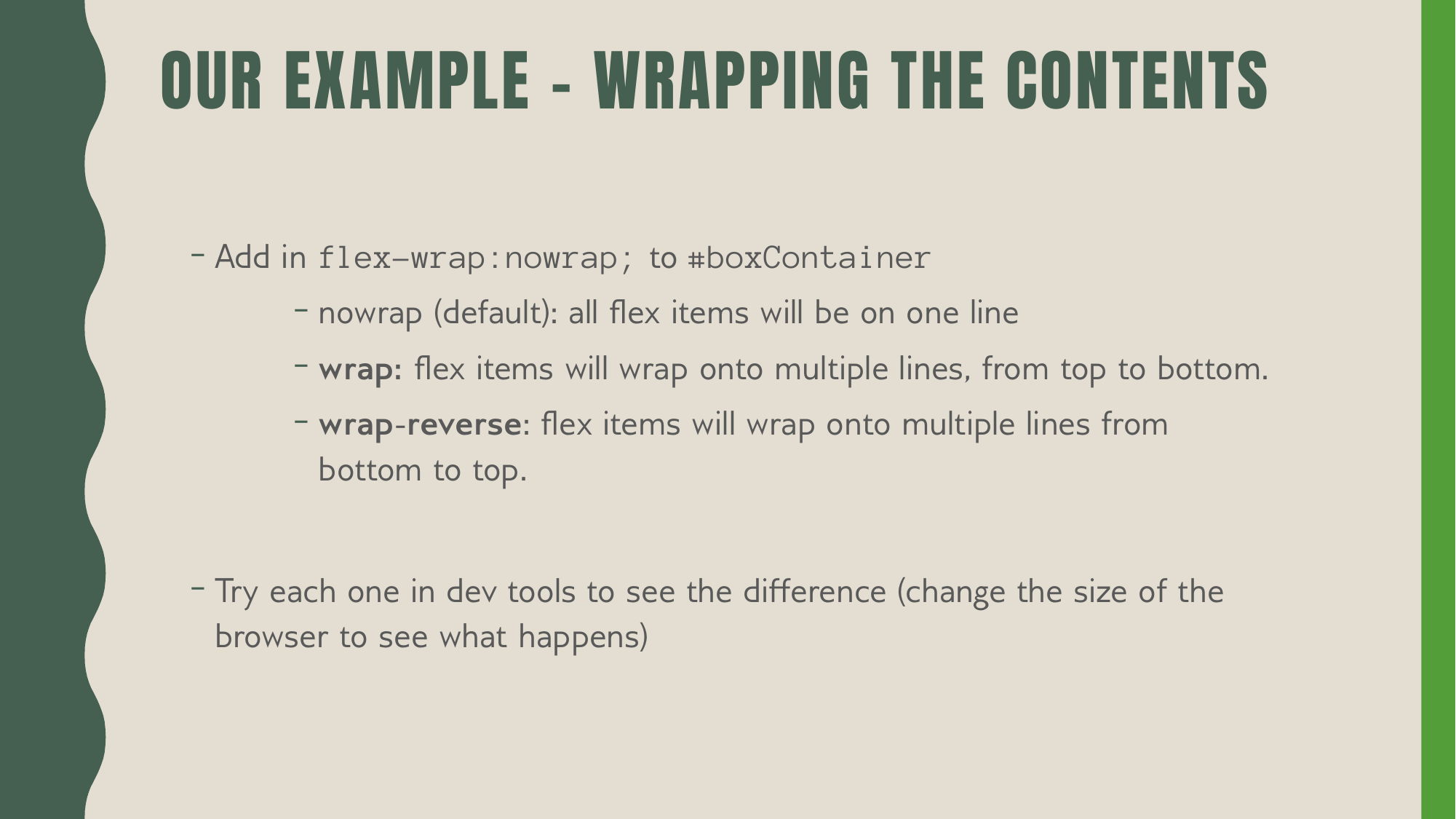

# Our Example - Wrapping the contents
Add in flex-wrap:nowrap; to #boxContainer
nowrap (default): all flex items will be on one line
wrap: flex items will wrap onto multiple lines, from top to bottom.
wrap-reverse: flex items will wrap onto multiple lines from bottom to top.

Try each one in dev tools to see the difference (change the size of the browser to see what happens)